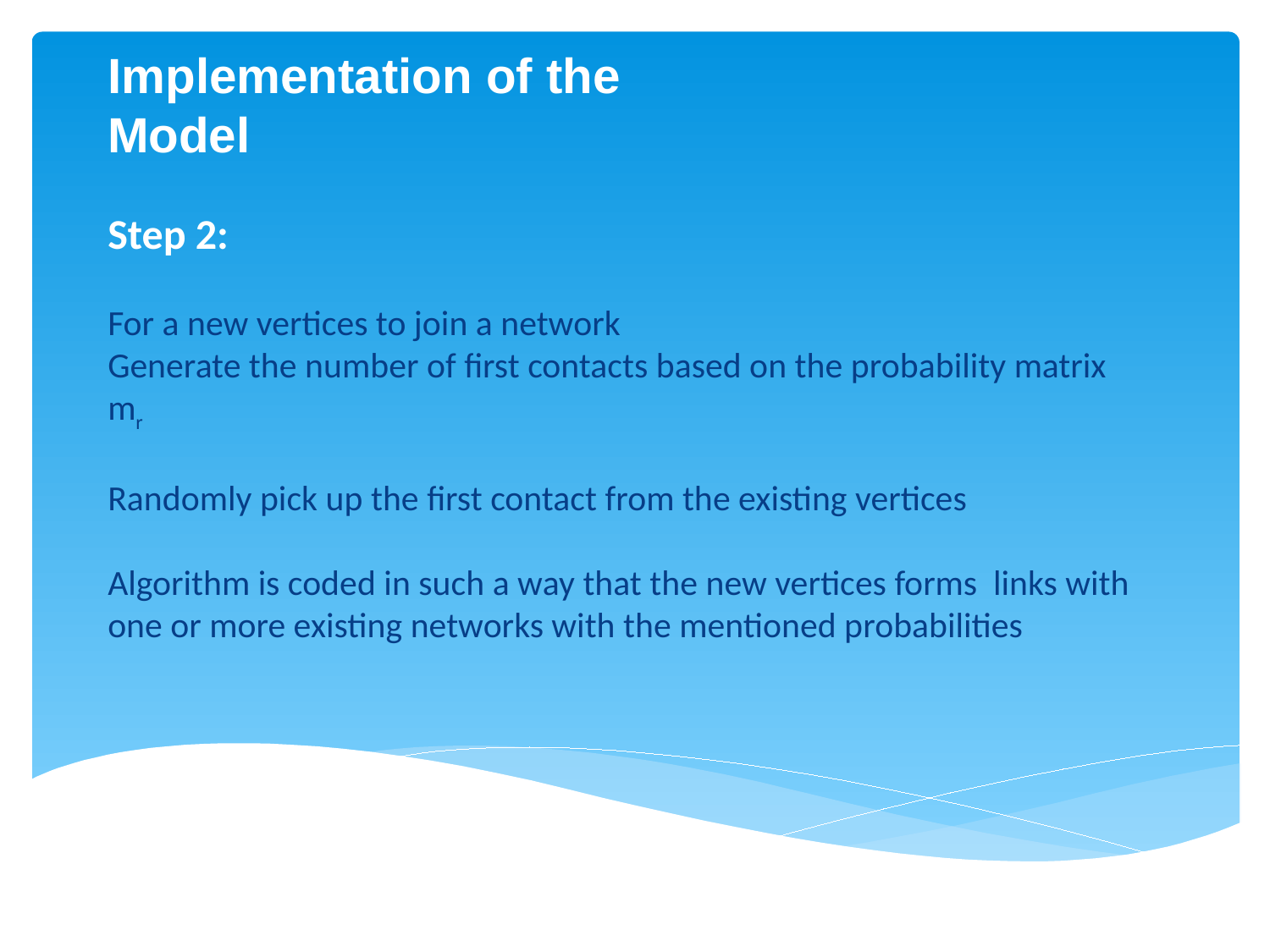

Implementation of the Model
Step 2:
For a new vertices to join a network
Generate the number of first contacts based on the probability matrix mr
Randomly pick up the first contact from the existing vertices

Algorithm is coded in such a way that the new vertices forms  links with one or more existing networks with the mentioned probabilities